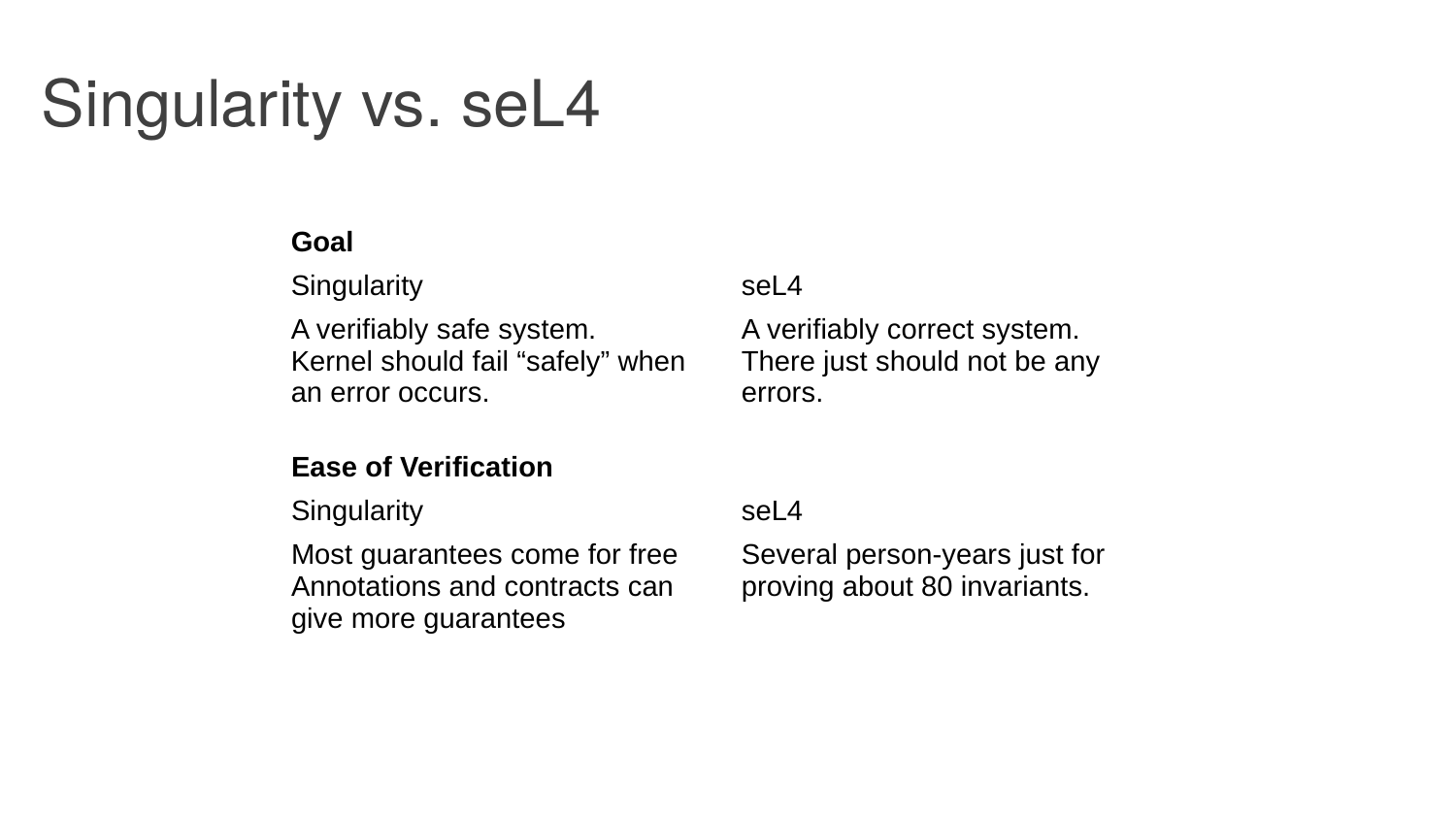

# Singularity vs. seL4
| Goal |  |
| --- | --- |
| Singularity | seL4 |
| A verifiably safe system. Kernel should fail “safely” when an error occurs. | A verifiably correct system. There just should not be any errors. |
| Ease of Verification |  |
| --- | --- |
| Singularity | seL4 |
| Most guarantees come for free Annotations and contracts can give more guarantees | Several person-years just for proving about 80 invariants. |